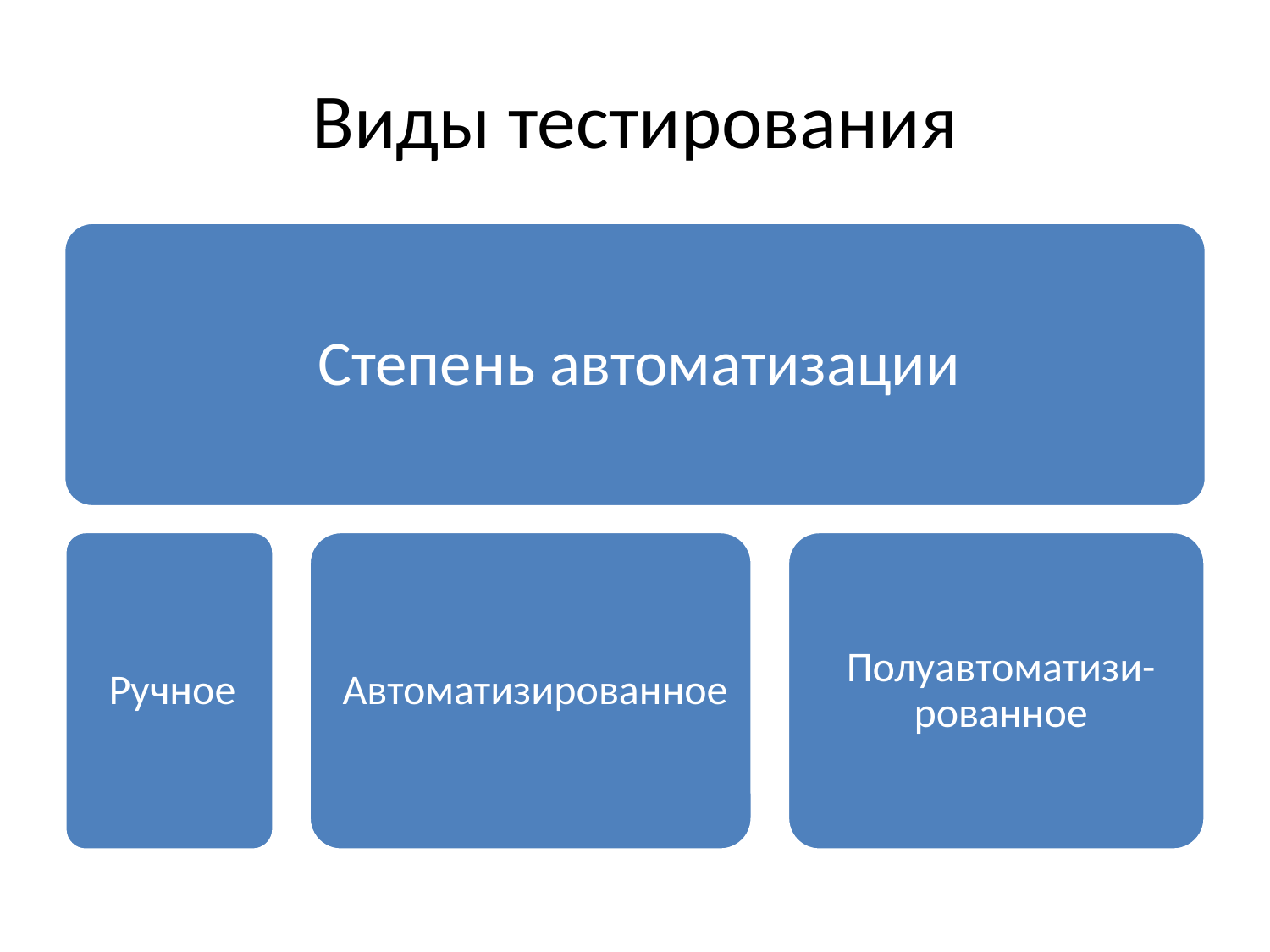

# Виды тестирования
Степень автоматизации
Ручное
Автоматизированное
Полуавтоматизи-рованное